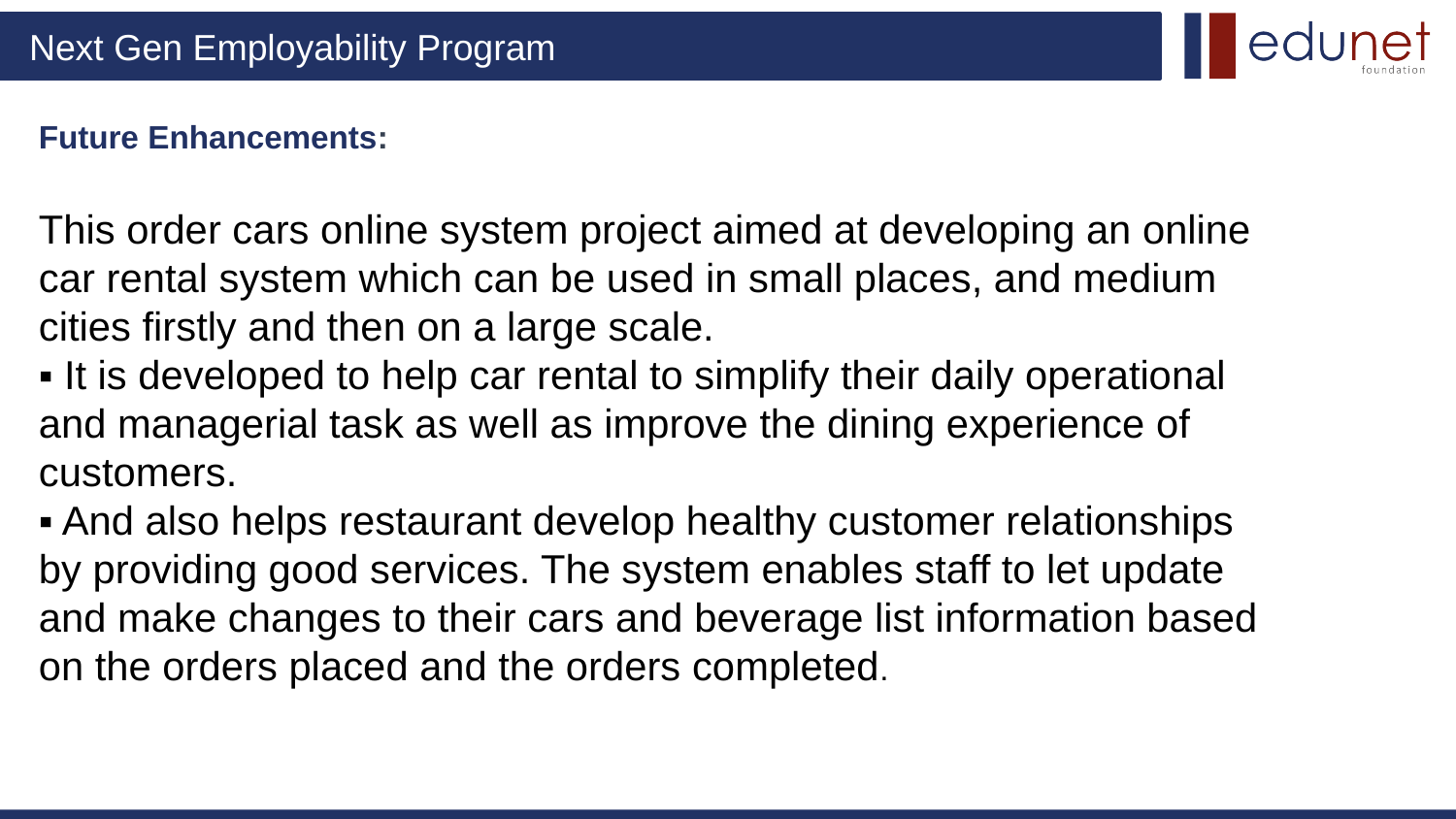

# Future Enhancements: This order cars online system project aimed at developing an online car rental system which can be used in small places, and medium cities firstly and then on a large scale. ▪ It is developed to help car rental to simplify their daily operational and managerial task as well as improve the dining experience of customers. ▪ And also helps restaurant develop healthy customer relationships by providing good services. The system enables staff to let update and make changes to their cars and beverage list information based on the orders placed and the orders completed.